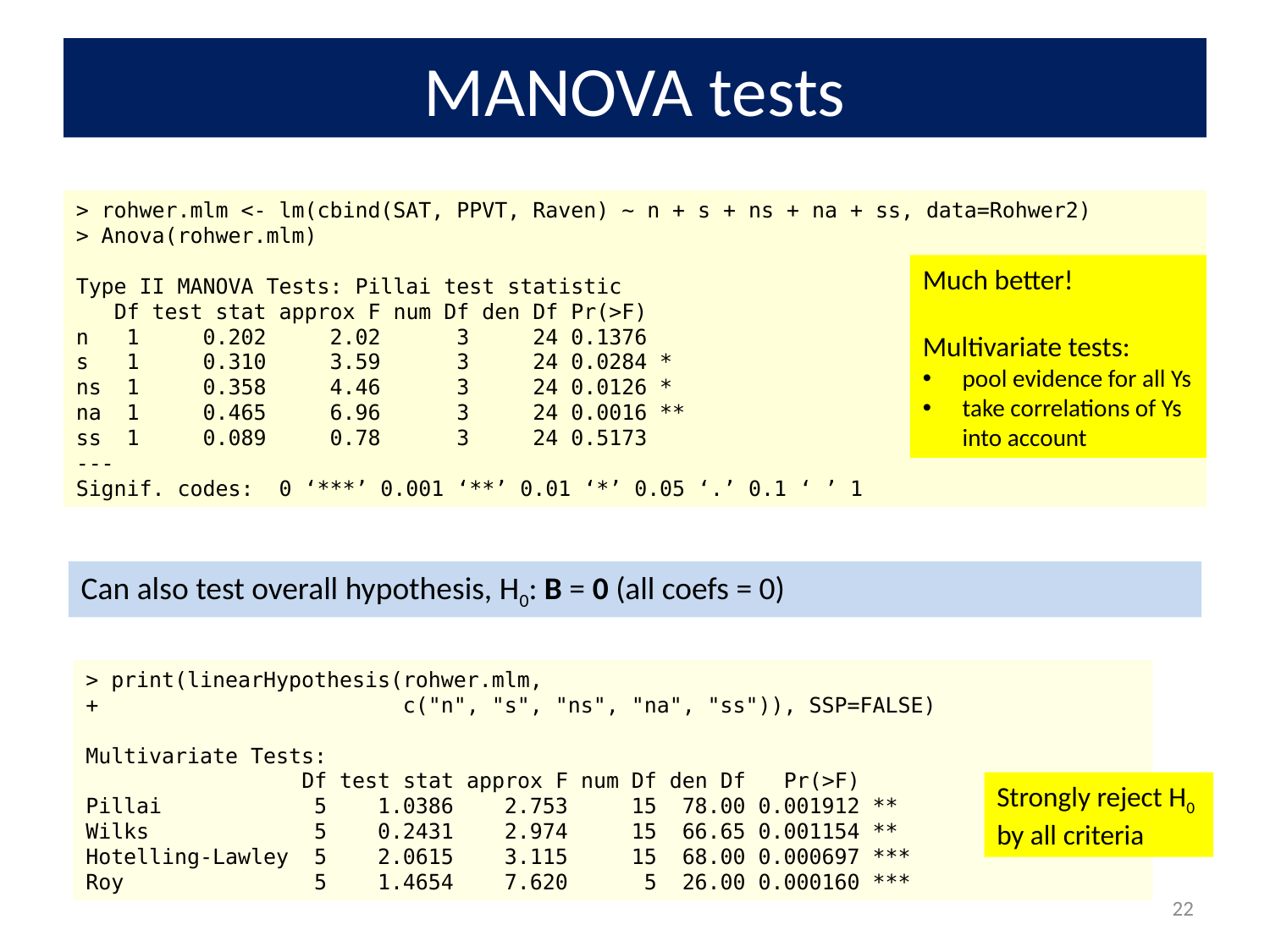

# MANOVA tests
> rohwer.mlm <- lm(cbind(SAT, PPVT, Raven) ~ n + s + ns + na + ss, data=Rohwer2)
> Anova(rohwer.mlm)

Type II MANOVA Tests: Pillai test statistic
   Df test stat approx F num Df den Df Pr(>F)
n   1     0.202     2.02      3     24 0.1376
s   1     0.310     3.59      3     24 0.0284 *
ns  1     0.358     4.46      3     24 0.0126 *
na  1     0.465     6.96      3     24 0.0016 **
ss  1     0.089     0.78      3     24 0.5173
---
Signif. codes:  0 ‘***’ 0.001 ‘**’ 0.01 ‘*’ 0.05 ‘.’ 0.1 ‘ ’ 1
Much better!

Multivariate tests:
pool evidence for all Ys
take correlations of Ys into account
Can also test overall hypothesis, H0: B = 0 (all coefs = 0)
> print(linearHypothesis(rohwer.mlm,
+                        c("n", "s", "ns", "na", "ss")), SSP=FALSE)

Multivariate Tests:
                 Df test stat approx F num Df den Df   Pr(>F)
Pillai            5    1.0386    2.753     15  78.00 0.001912 **
Wilks             5    0.2431    2.974     15  66.65 0.001154 **
Hotelling-Lawley  5    2.0615    3.115     15  68.00 0.000697 ***
Roy               5    1.4654    7.620      5  26.00 0.000160 ***
Strongly reject H0 by all criteria
22